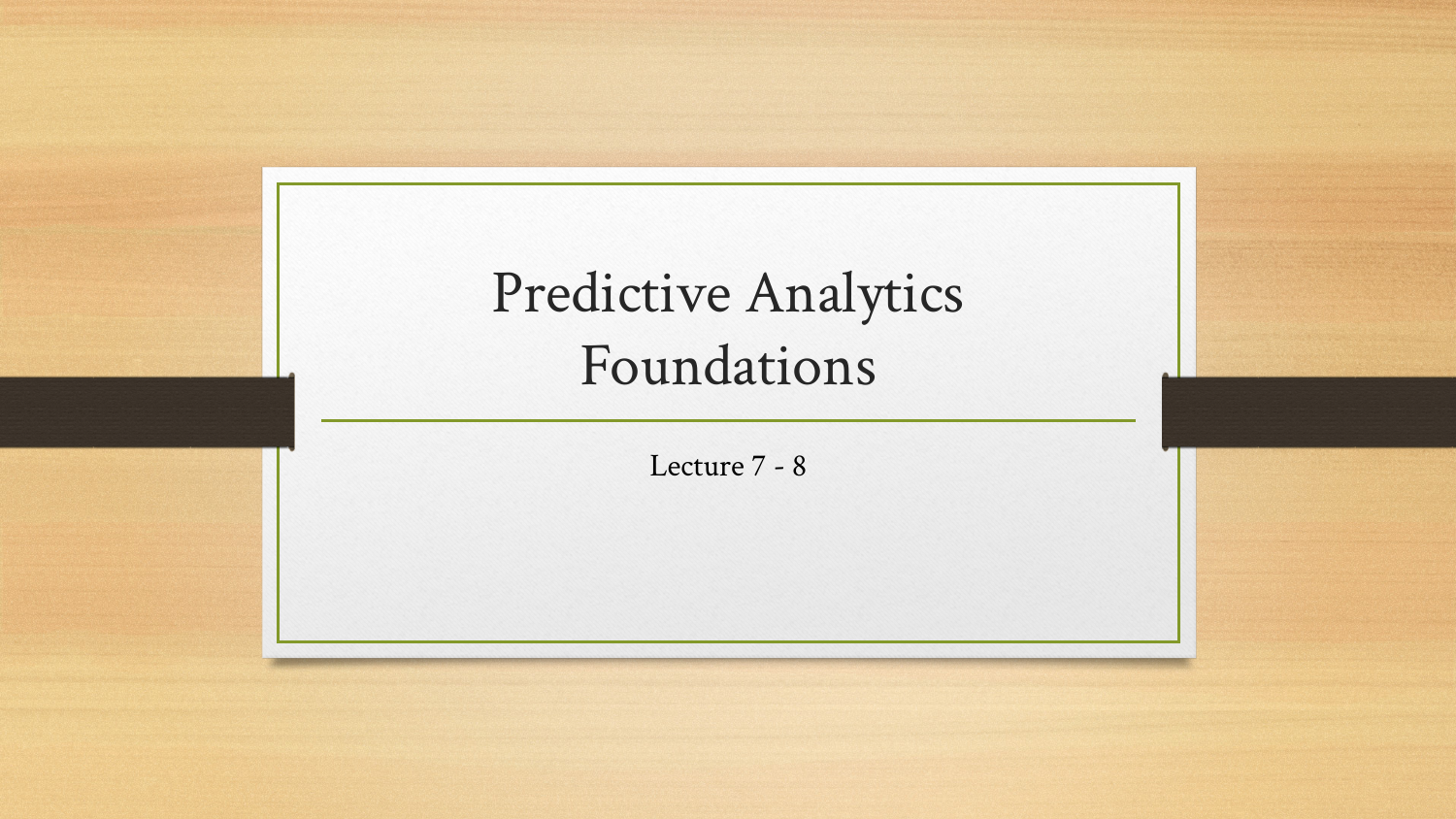

# Predictive Analytics Foundations
Lecture 7 - 8